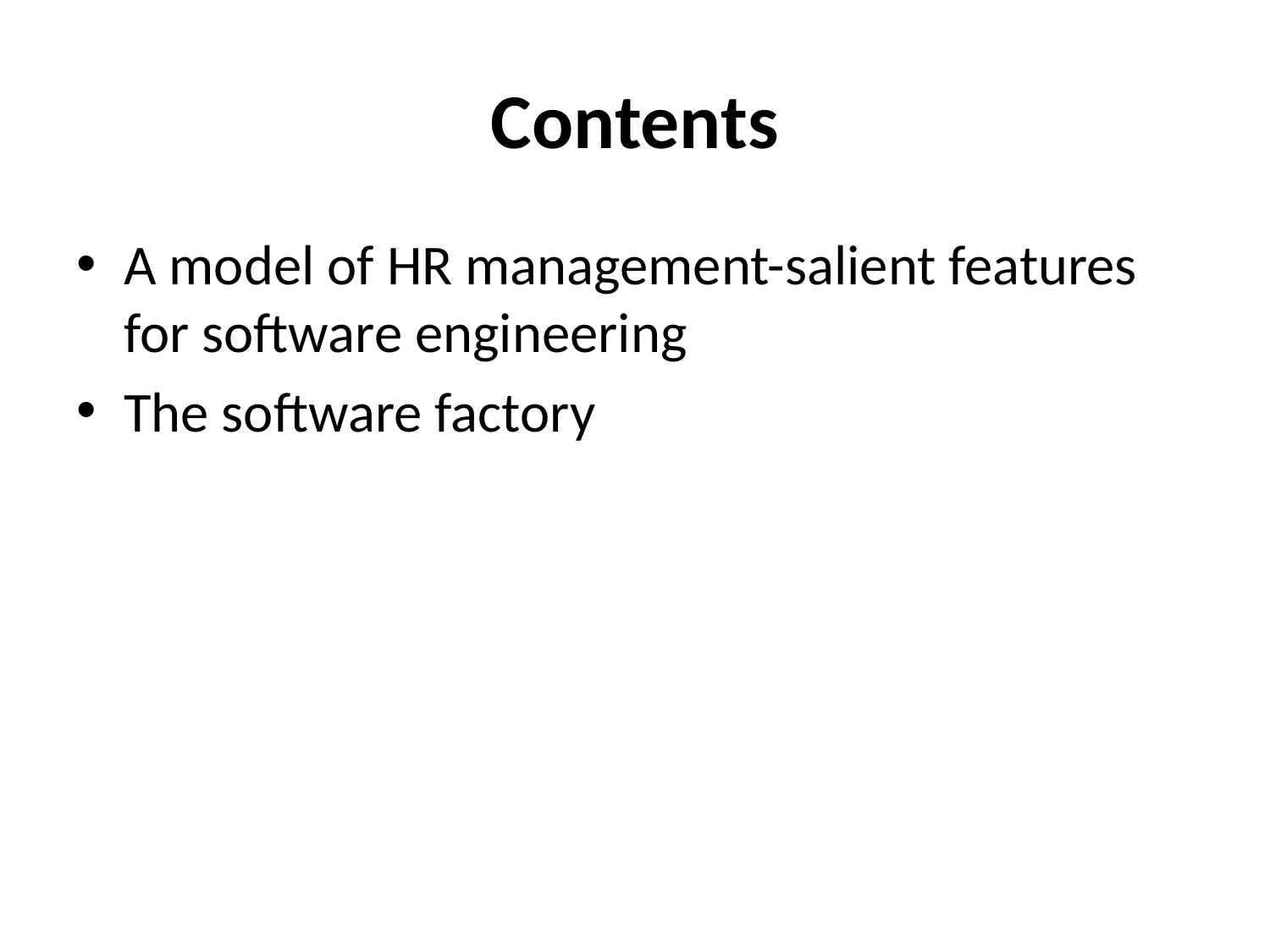

# Contents
A model of HR management-salient features for software engineering
The software factory